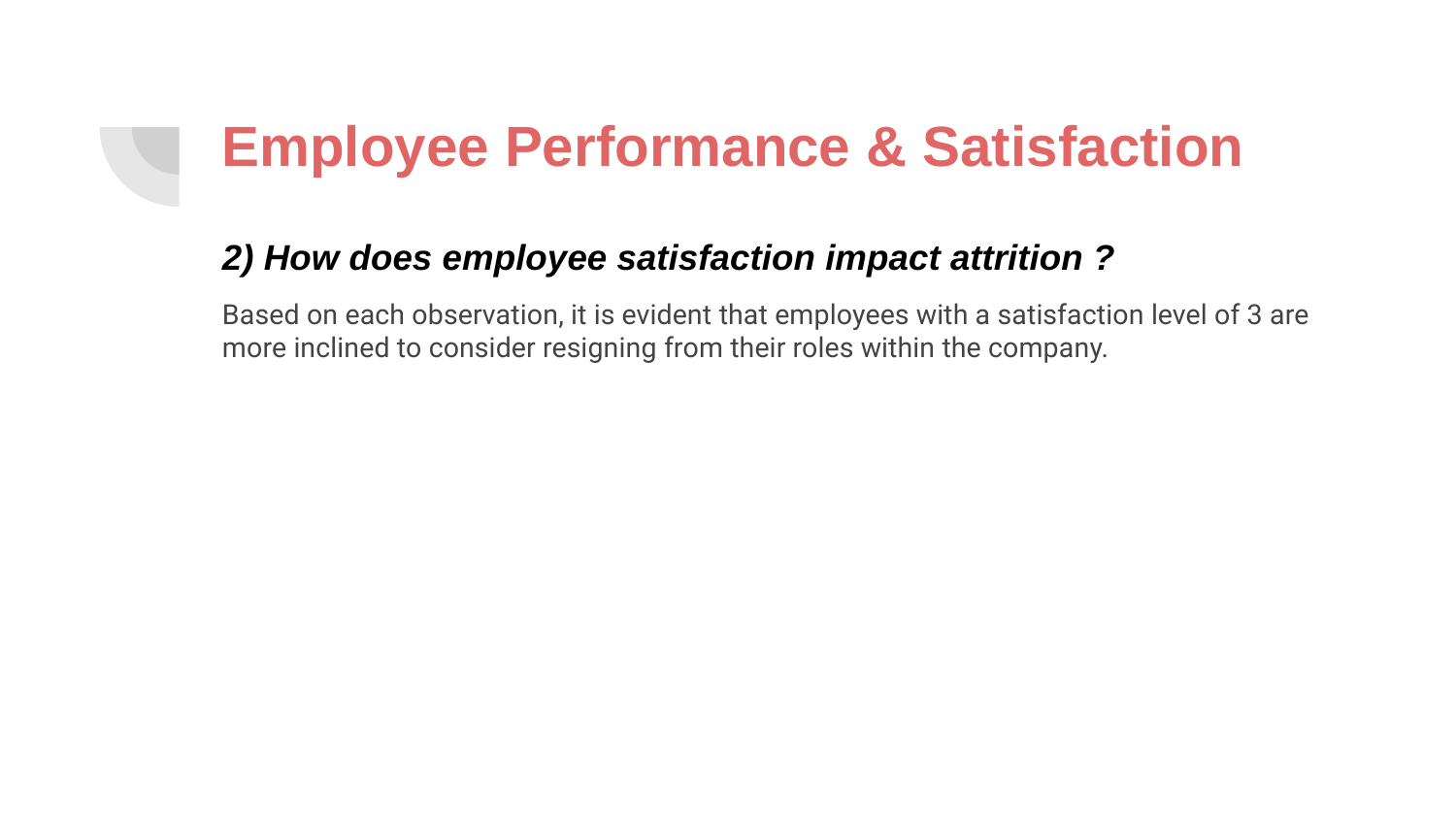

# Employee Performance & Satisfaction
2) How does employee satisfaction impact attrition ?
Based on each observation, it is evident that employees with a satisfaction level of 3 are more inclined to consider resigning from their roles within the company.